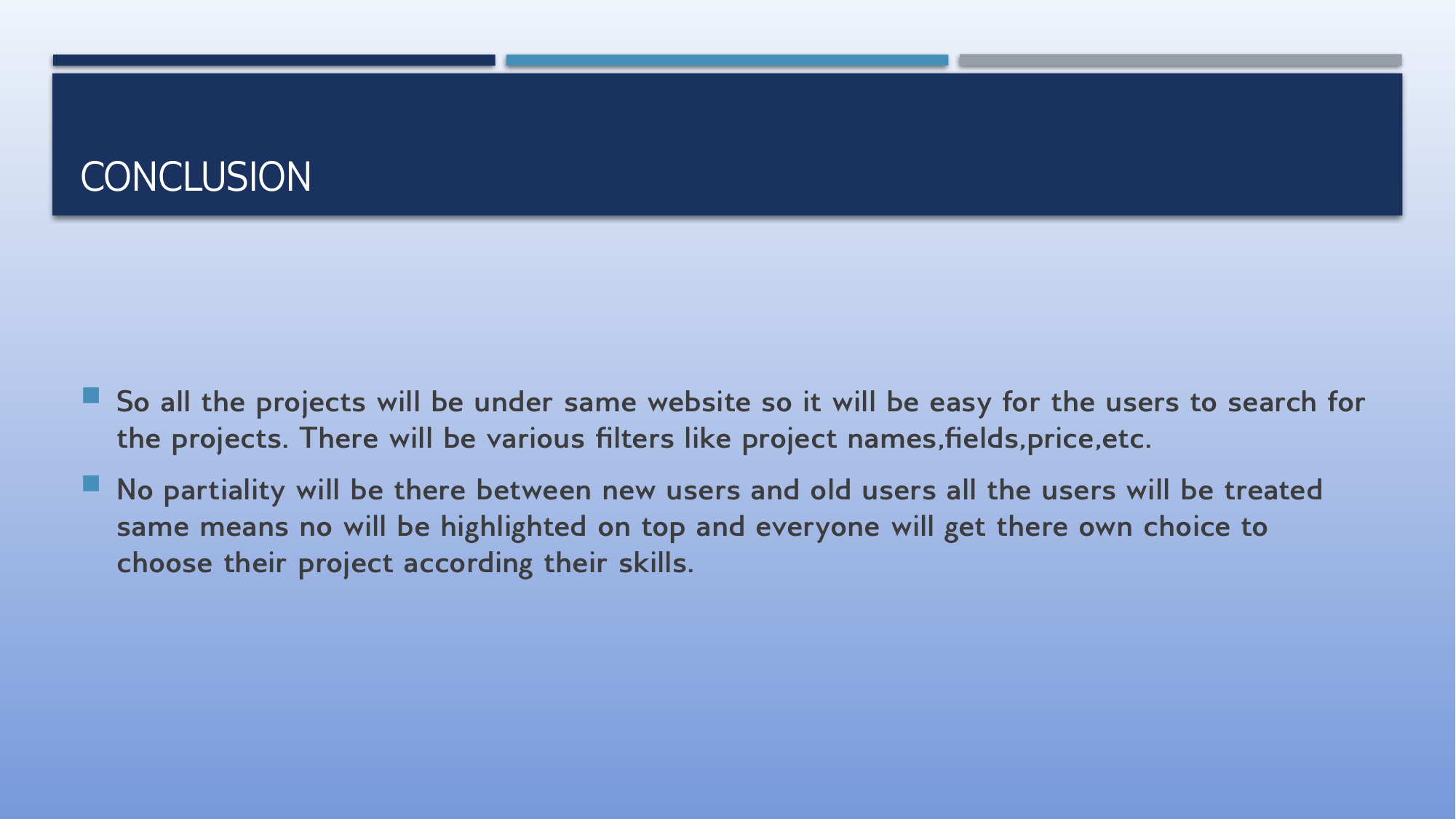

# conclusion
So all the projects will be under same website so it will be easy for the users to search for the projects. There will be various filters like project names,fields,price,etc.
No partiality will be there between new users and old users all the users will be treated same means no will be highlighted on top and everyone will get there own choice to choose their project according their skills.